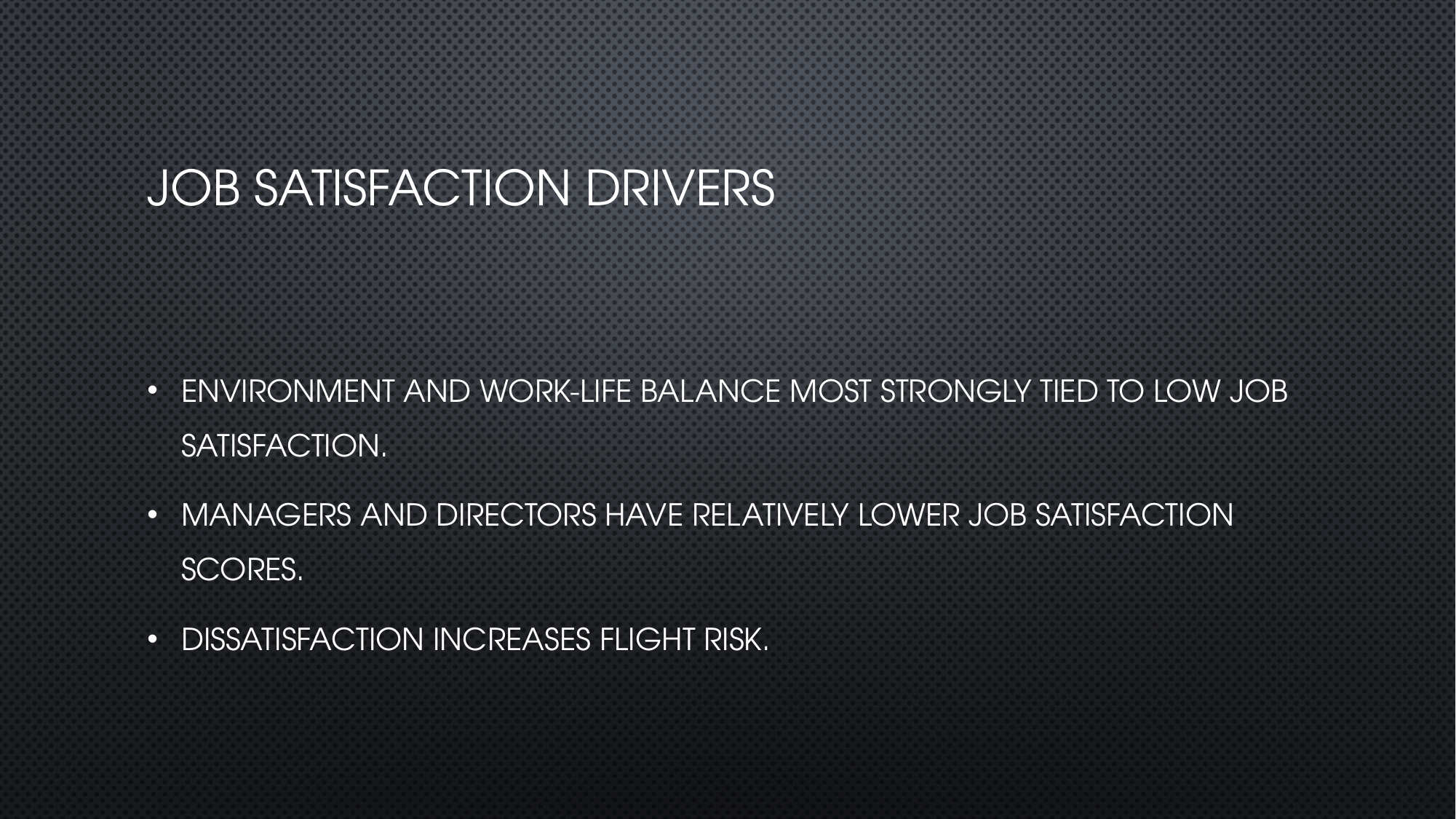

# Job Satisfaction Drivers
Environment and work-life balance most strongly tied to low job satisfaction.
Managers and Directors have relatively lower job satisfaction scores.
Dissatisfaction increases flight risk.